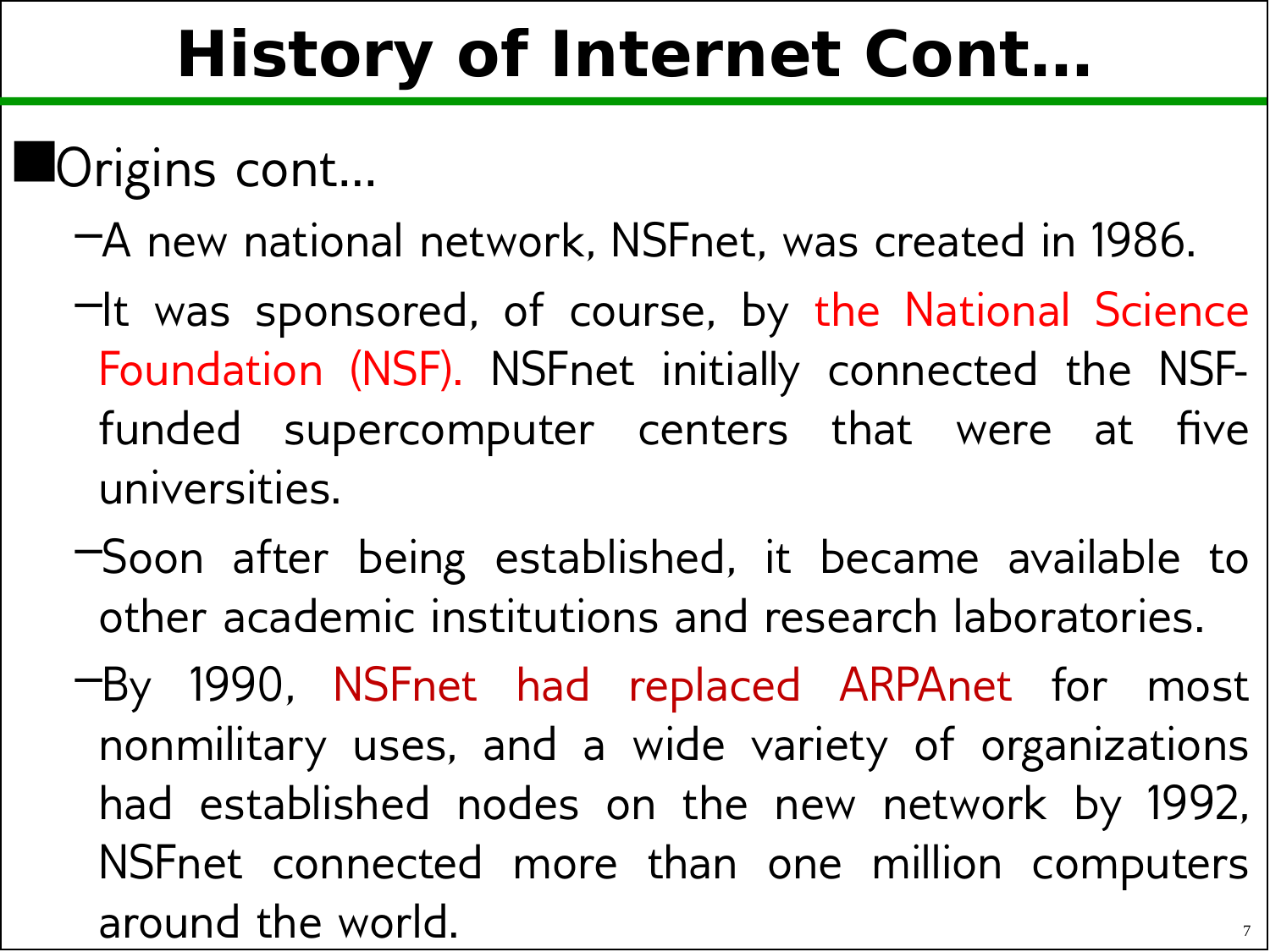

# History of Internet Cont…
Origins cont…
A new national network, NSFnet, was created in 1986.
It was sponsored, of course, by the National Science Foundation (NSF). NSFnet initially connected the NSF-funded supercomputer centers that were at five universities.
Soon after being established, it became available to other academic institutions and research laboratories.
By 1990, NSFnet had replaced ARPAnet for most nonmilitary uses, and a wide variety of organizations had established nodes on the new network by 1992, NSFnet connected more than one million computers around the world.

7